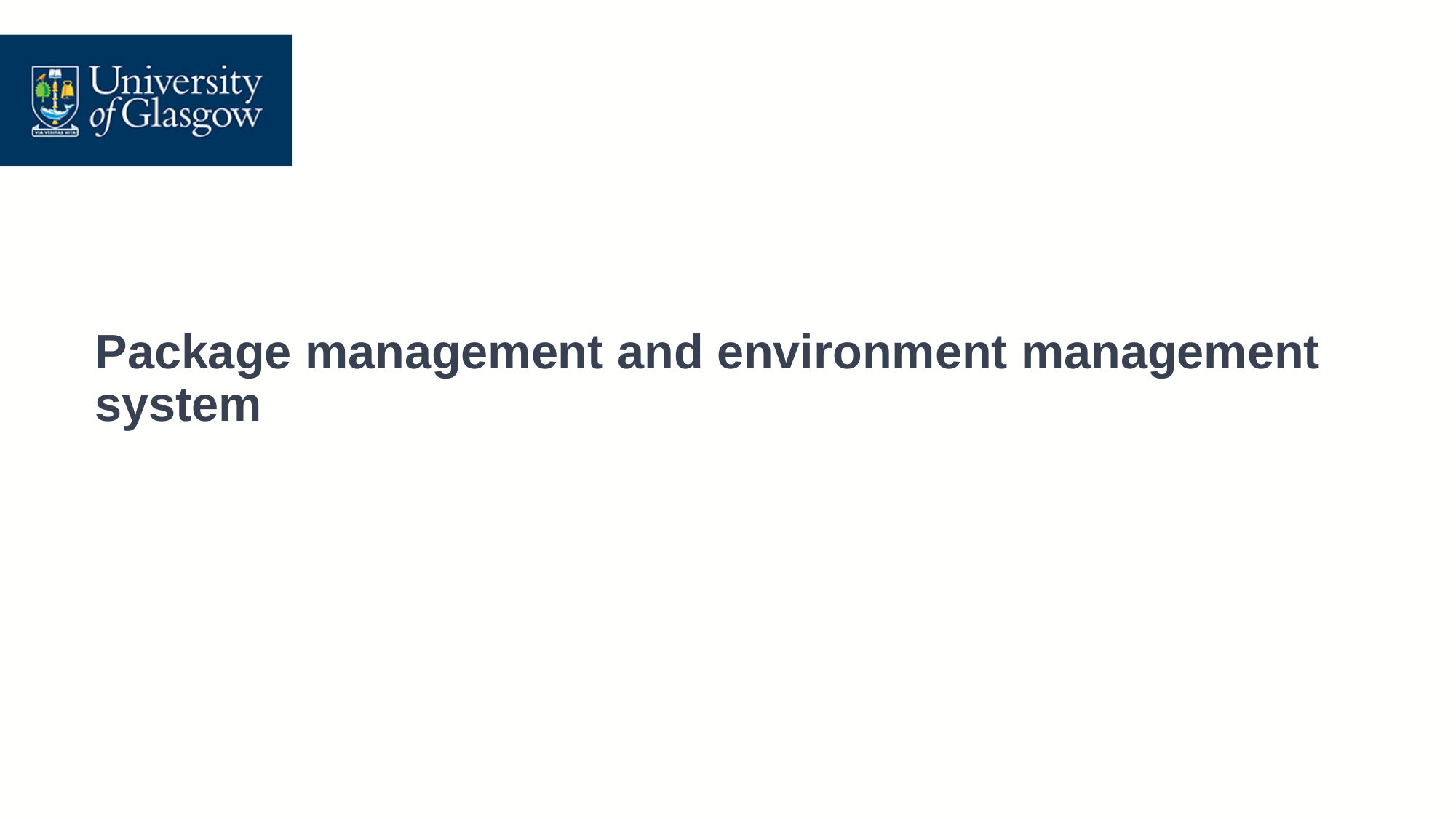

#
Package management and environment management system